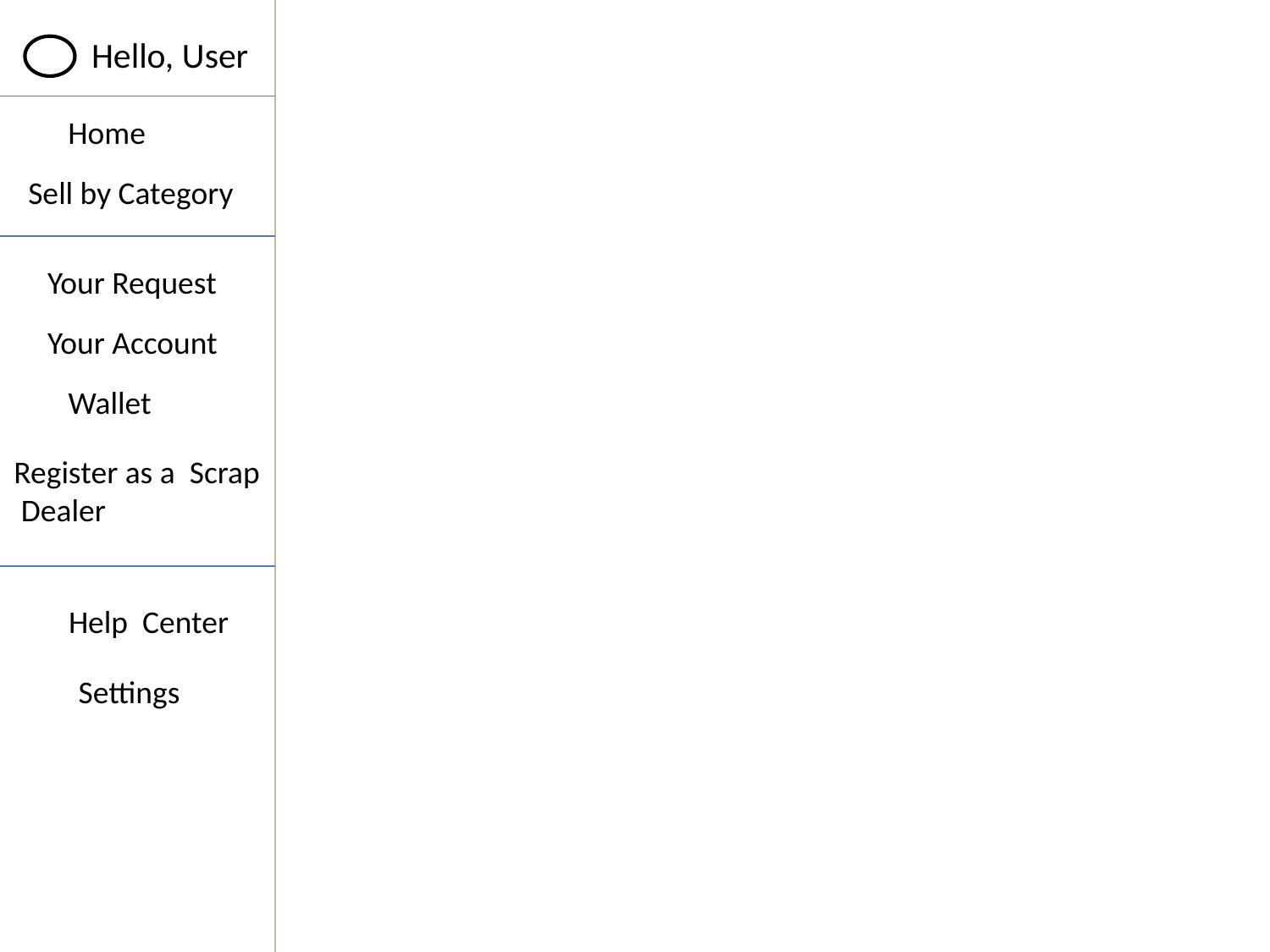

Hello, User

Home

  Sell by Category
Your Request
Your Account
Wallet
Register as a  Scrap
 Dealer
Help  Center
Settings